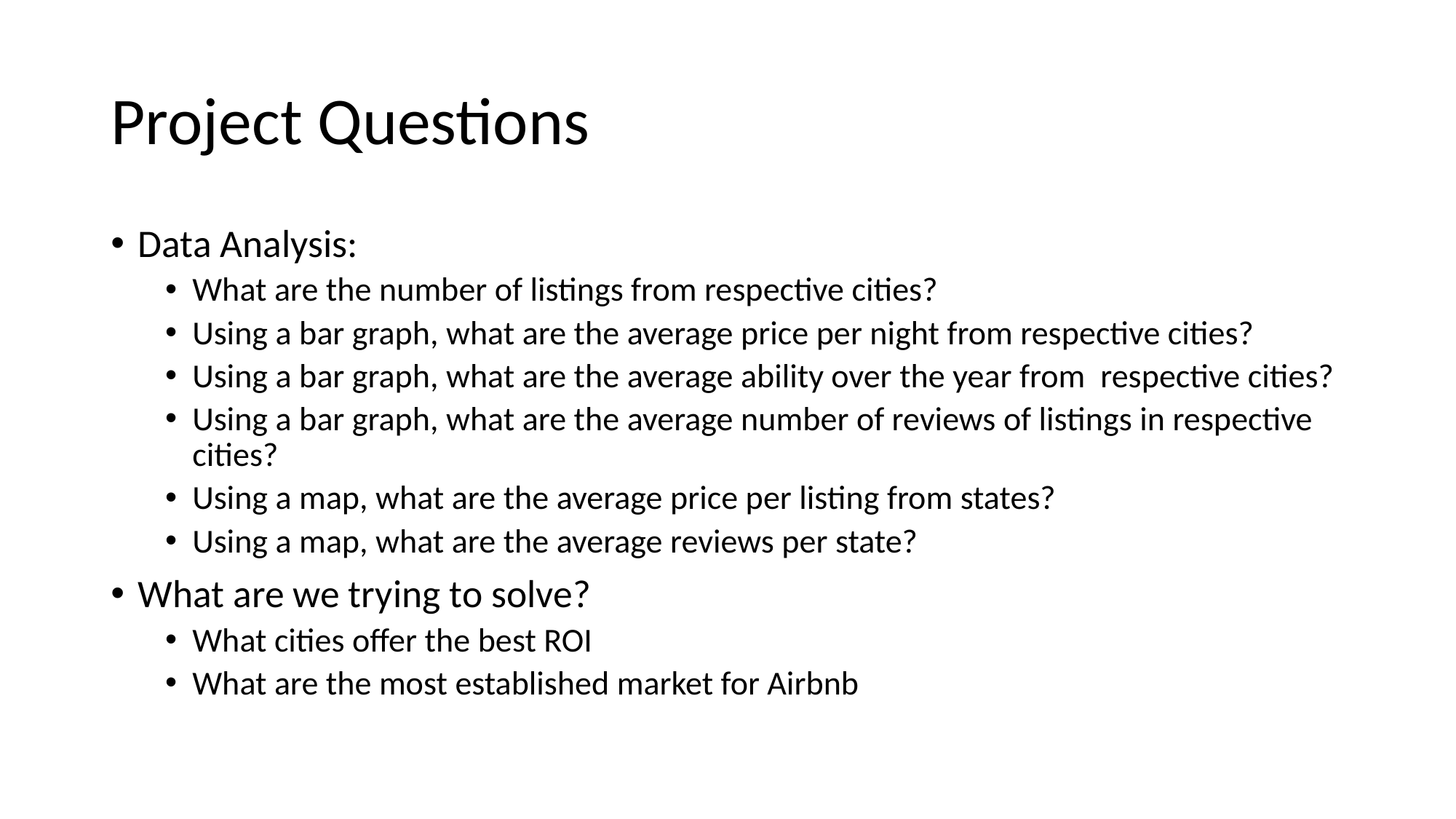

# Project Questions
Data Analysis:
What are the number of listings from respective cities?
Using a bar graph, what are the average price per night from respective cities?
Using a bar graph, what are the average ability over the year from  respective cities?
Using a bar graph, what are the average number of reviews of listings in respective cities?
Using a map, what are the average price per listing from states?
Using a map, what are the average reviews per state?
What are we trying to solve?
What cities offer the best ROI
What are the most established market for Airbnb